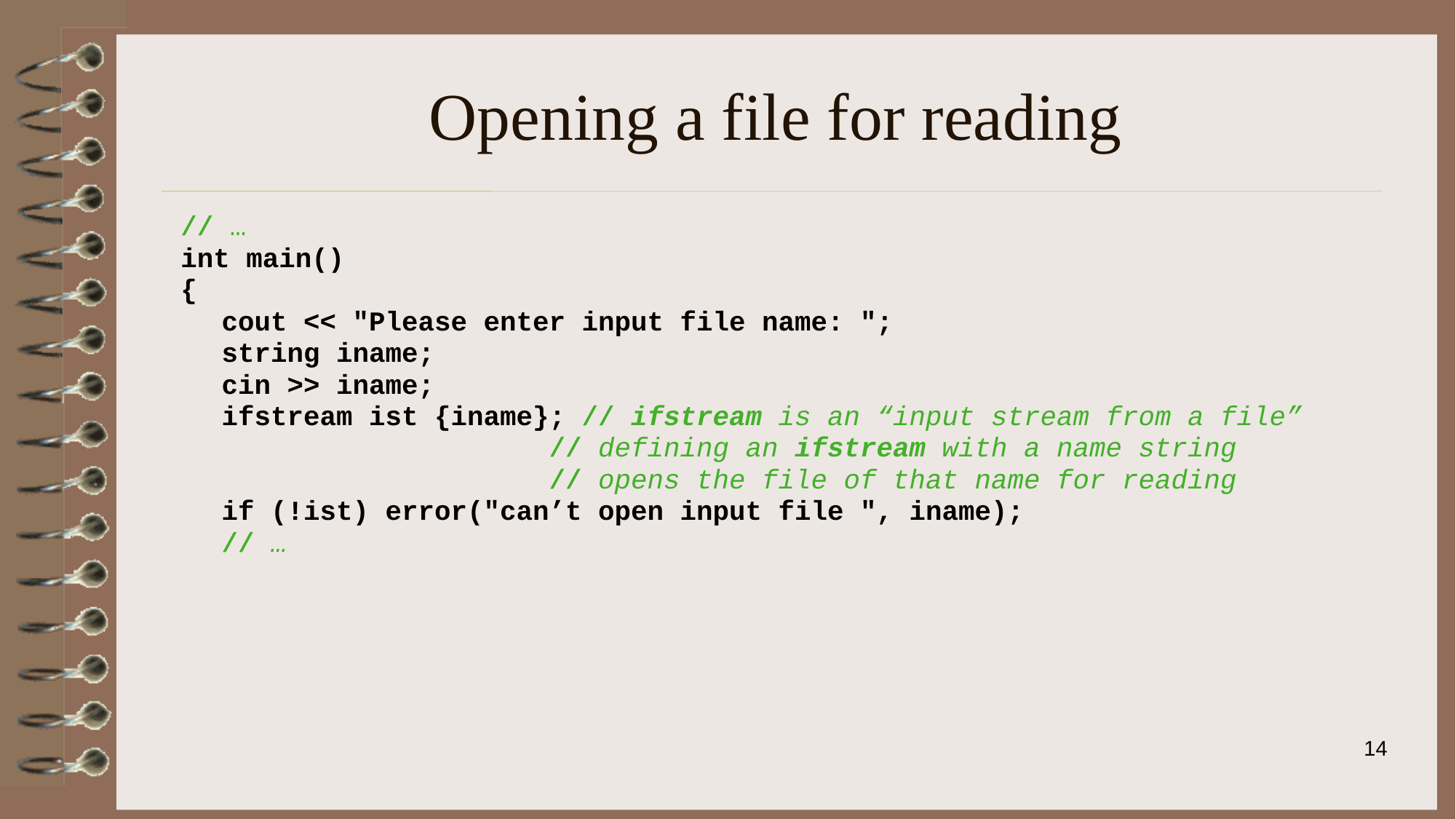

# Opening a file for reading
// …
int main()
{
	cout << "Please enter input file name: ";
	string iname;
	cin >> iname;
	ifstream ist {iname}; // ifstream is an “input stream from a file”
				// defining an ifstream with a name string
				// opens the file of that name for reading
	if (!ist) error("can’t open input file ", iname);
	// …
14